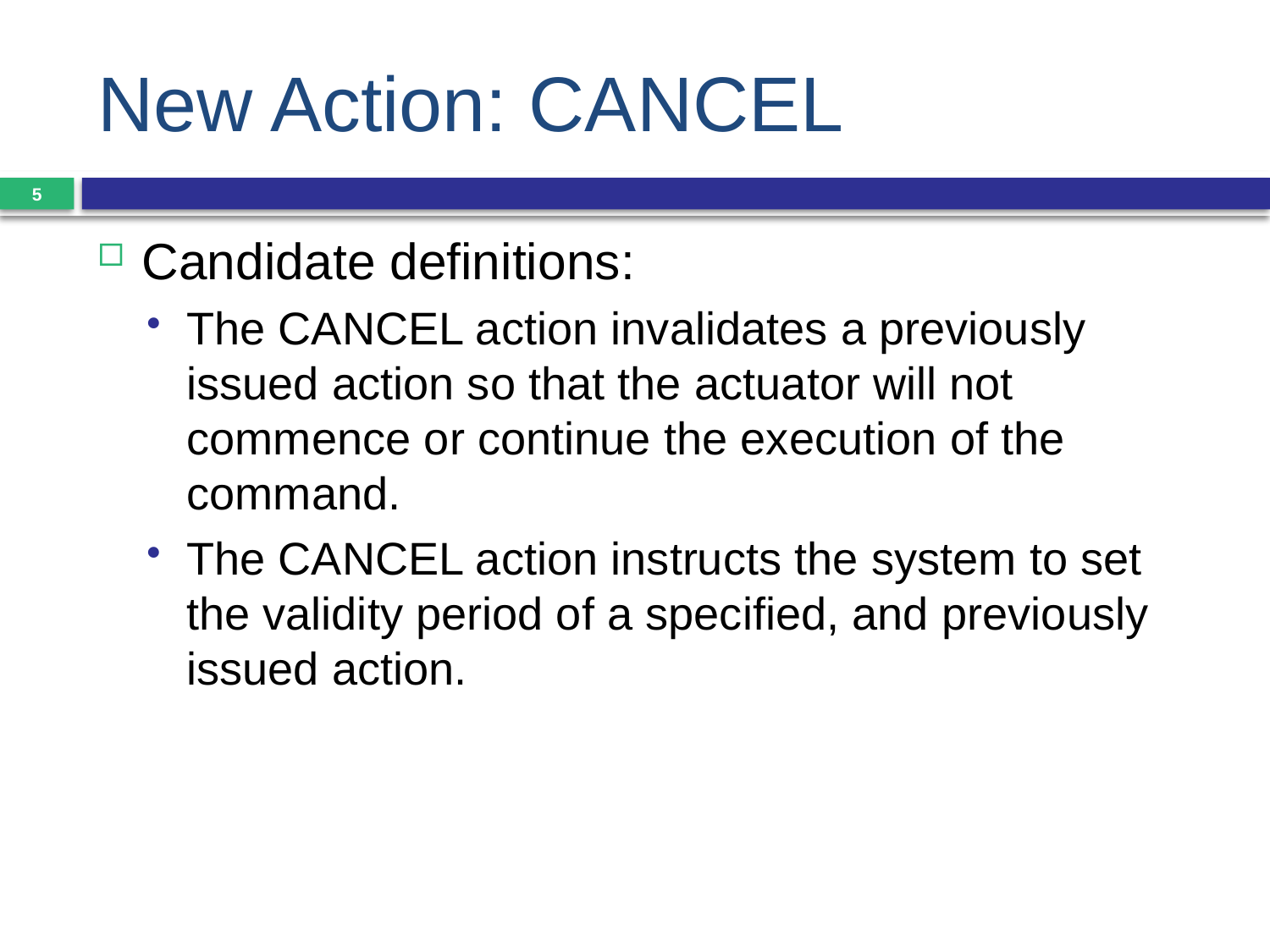

# New Action: CANCEL
5
Candidate definitions:
The CANCEL action invalidates a previously issued action so that the actuator will not commence or continue the execution of the command.
The CANCEL action instructs the system to set the validity period of a specified, and previously issued action.